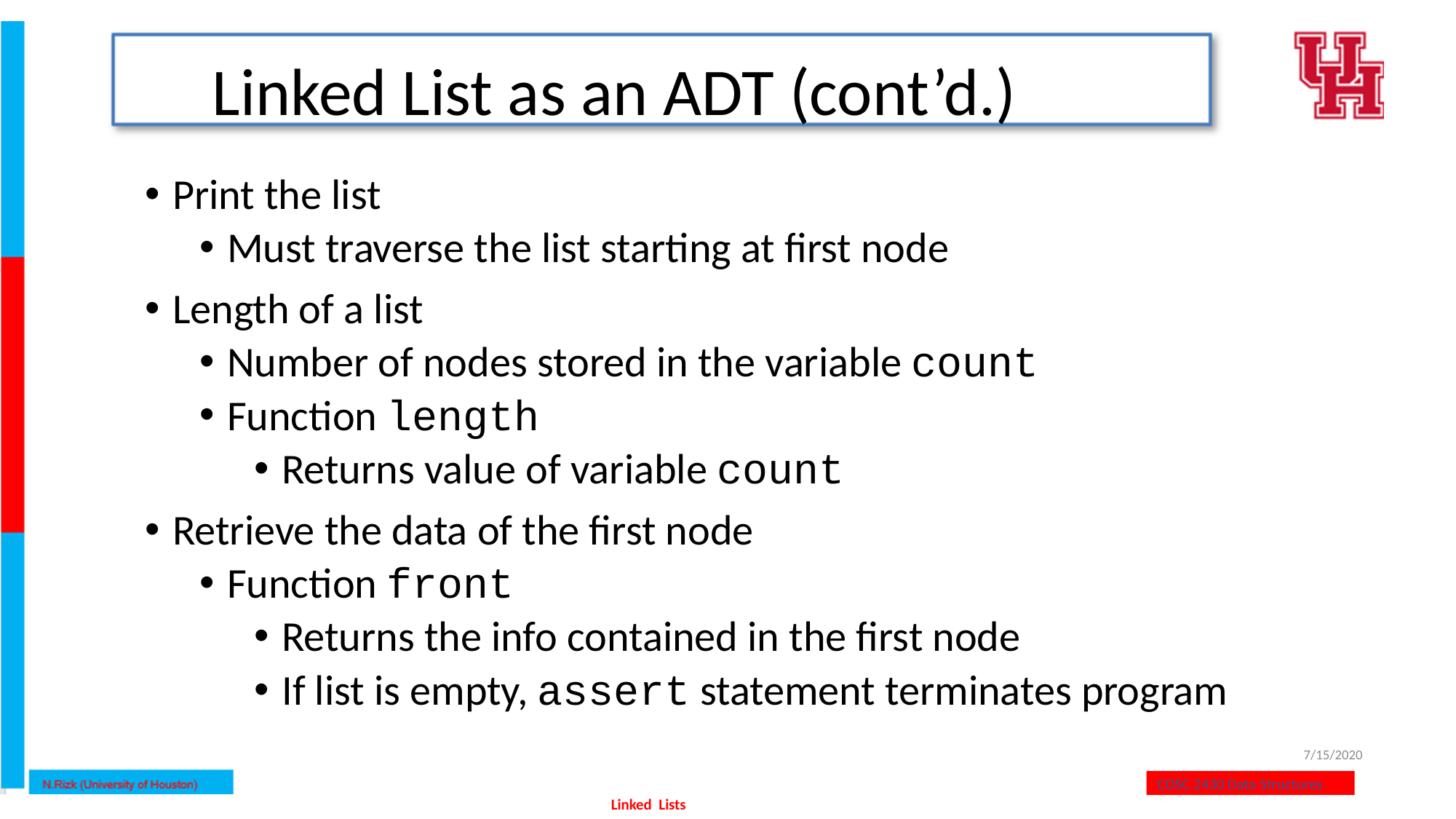

# Linked List as an ADT (cont’d.)
Print the list
Must traverse the list starting at first node
Length of a list
Number of nodes stored in the variable count
Function length
Returns value of variable count
Retrieve the data of the first node
Function front
Returns the info contained in the first node
If list is empty, assert statement terminates program
7/15/2020